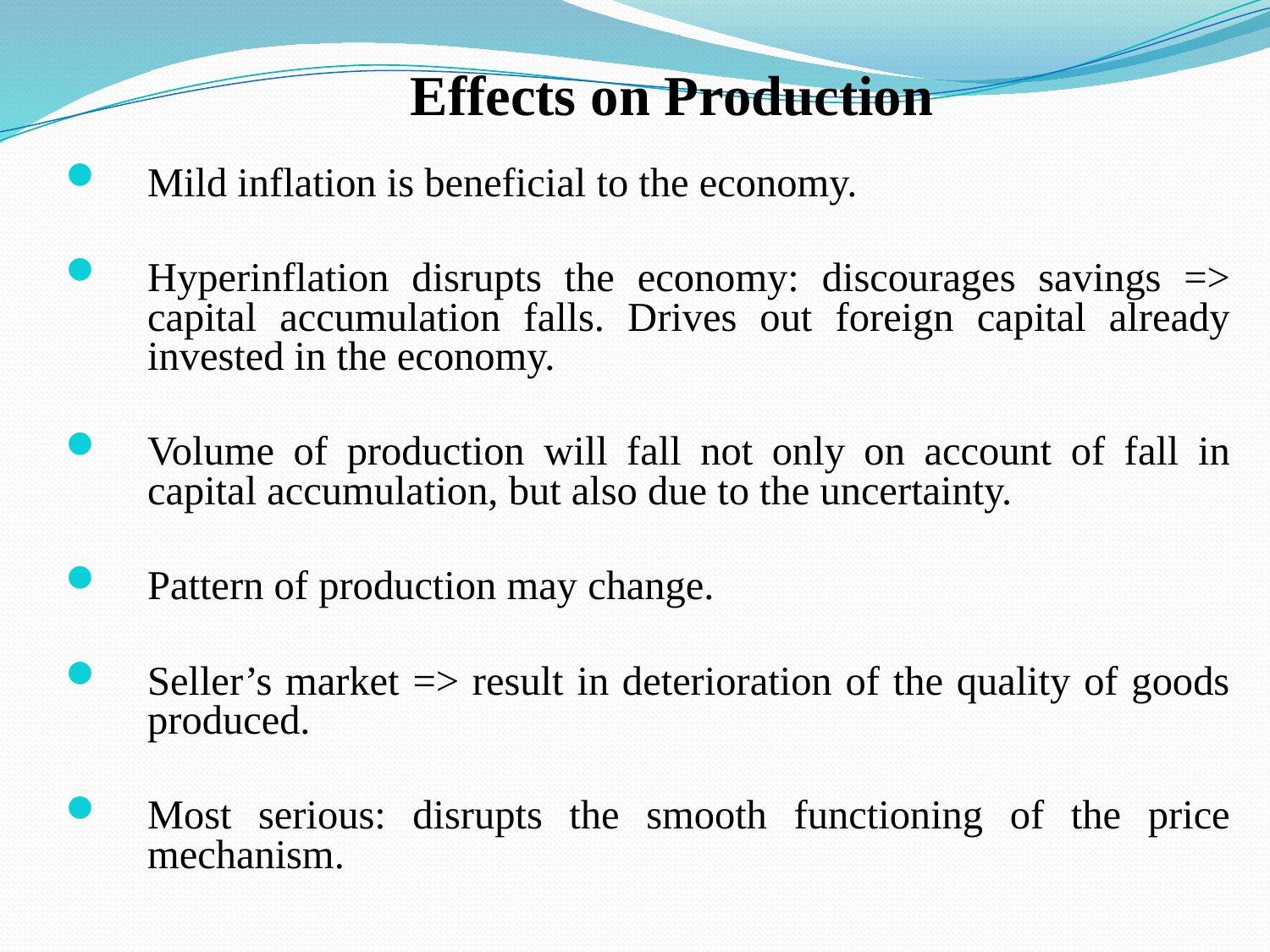

# Effects on Production
Mild inflation is beneficial to the economy.

Hyperinflation disrupts the economy: discourages savings => capital accumulation falls. Drives out foreign capital already invested in the economy.

Volume of production will fall not only on account of fall in capital accumulation, but also due to the uncertainty.

Pattern of production may change.

Seller’s market => result in deterioration of the quality of goods produced.

Most serious: disrupts the smooth functioning of the price mechanism.